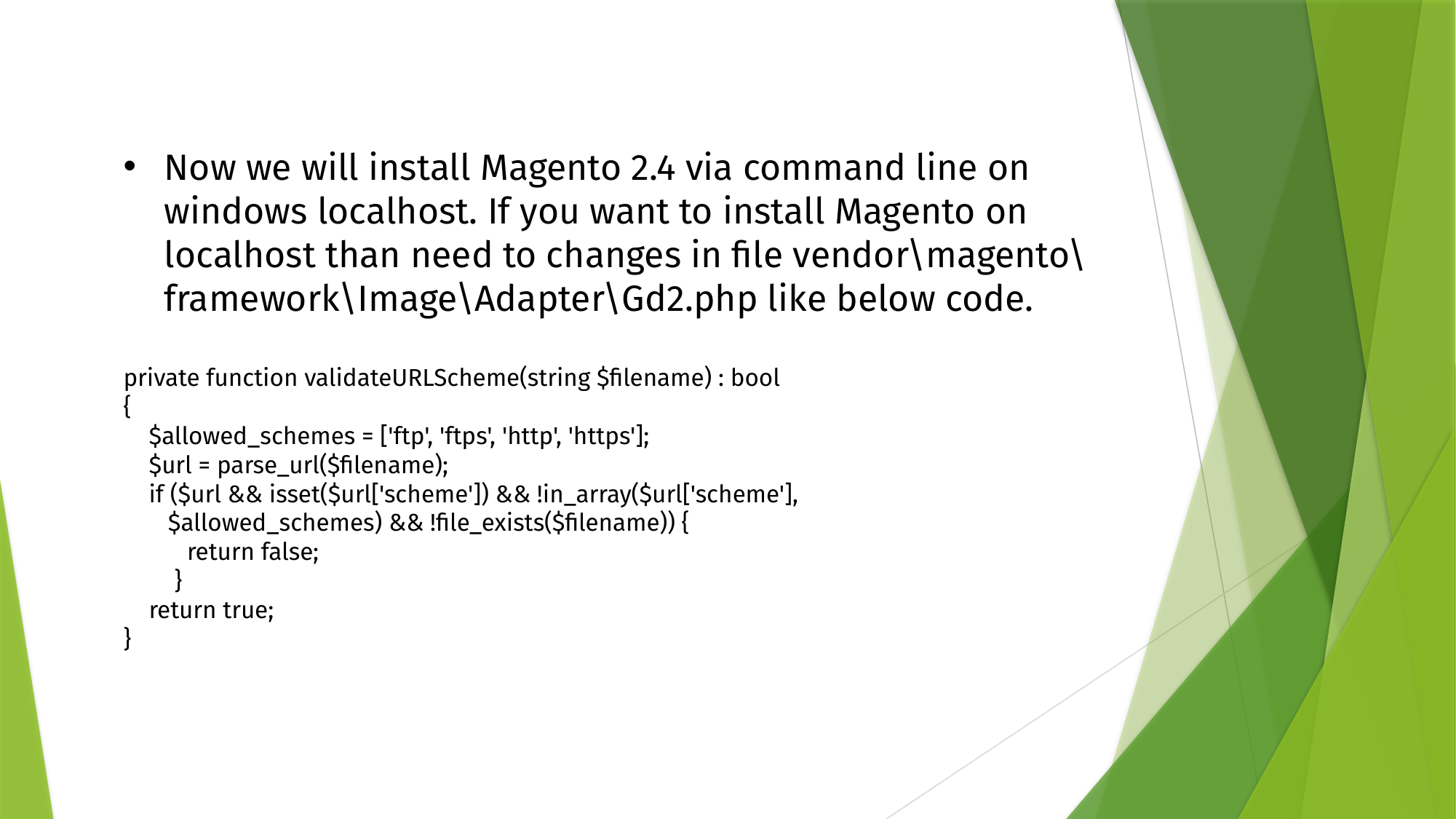

Now we will install Magento 2.4 via command line on windows localhost. If you want to install Magento on localhost than need to changes in file vendor\magento\framework\Image\Adapter\Gd2.php like below code.

private function validateURLScheme(string $filename) : bool
{
    $allowed_schemes = ['ftp', 'ftps', 'http', 'https'];
    $url = parse_url($filename);
    if ($url && isset($url['scheme']) && !in_array($url['scheme'],
       $allowed_schemes) && !file_exists($filename)) {
          return false;
        }
    return true;
}